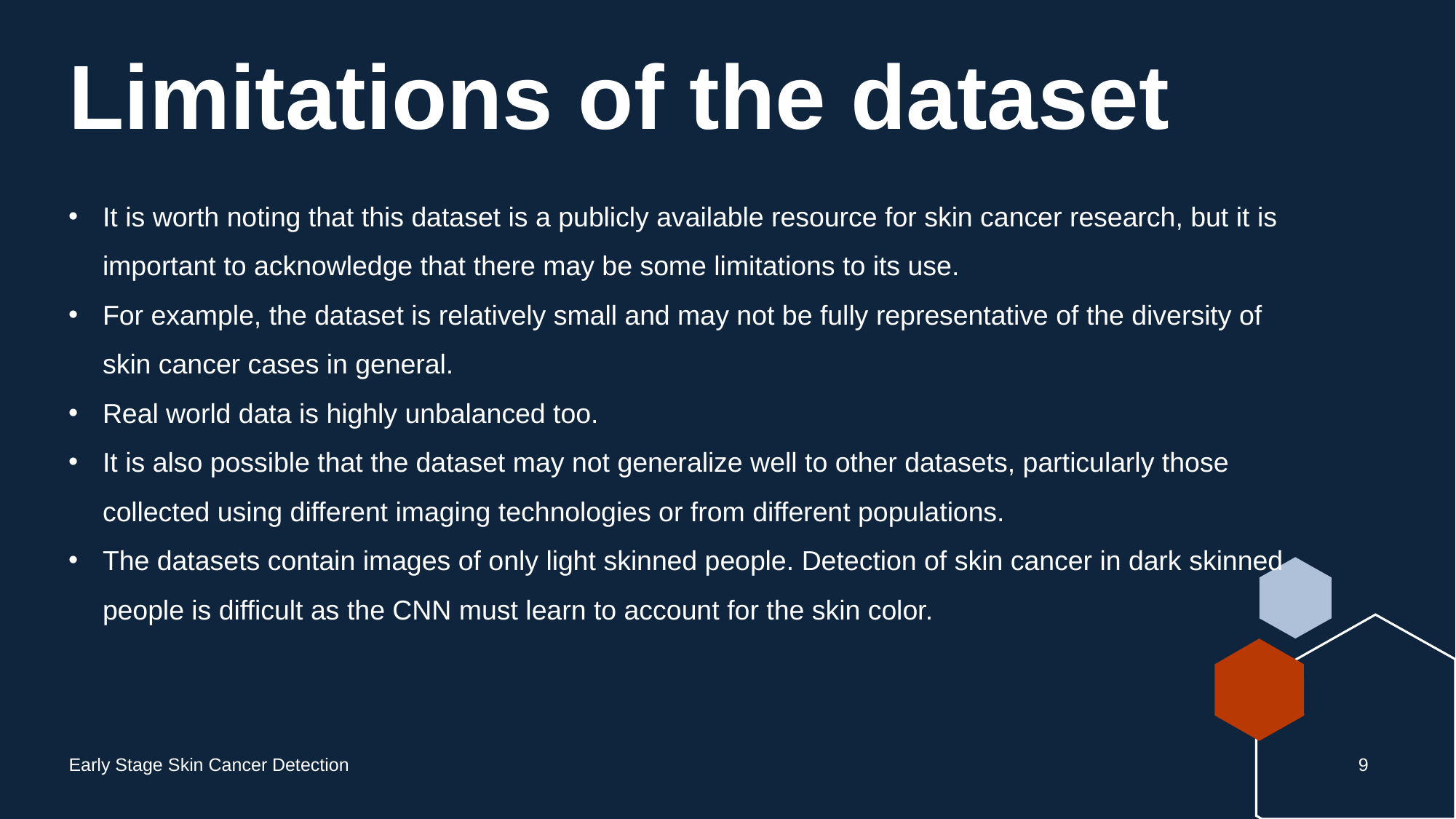

Limitations of the dataset
It is worth noting that this dataset is a publicly available resource for skin cancer research, but it is important to acknowledge that there may be some limitations to its use.
For example, the dataset is relatively small and may not be fully representative of the diversity of skin cancer cases in general.
Real world data is highly unbalanced too.
It is also possible that the dataset may not generalize well to other datasets, particularly those collected using different imaging technologies or from different populations.
The datasets contain images of only light skinned people. Detection of skin cancer in dark skinned people is difficult as the CNN must learn to account for the skin color.

9
Early Stage Skin Cancer Detection